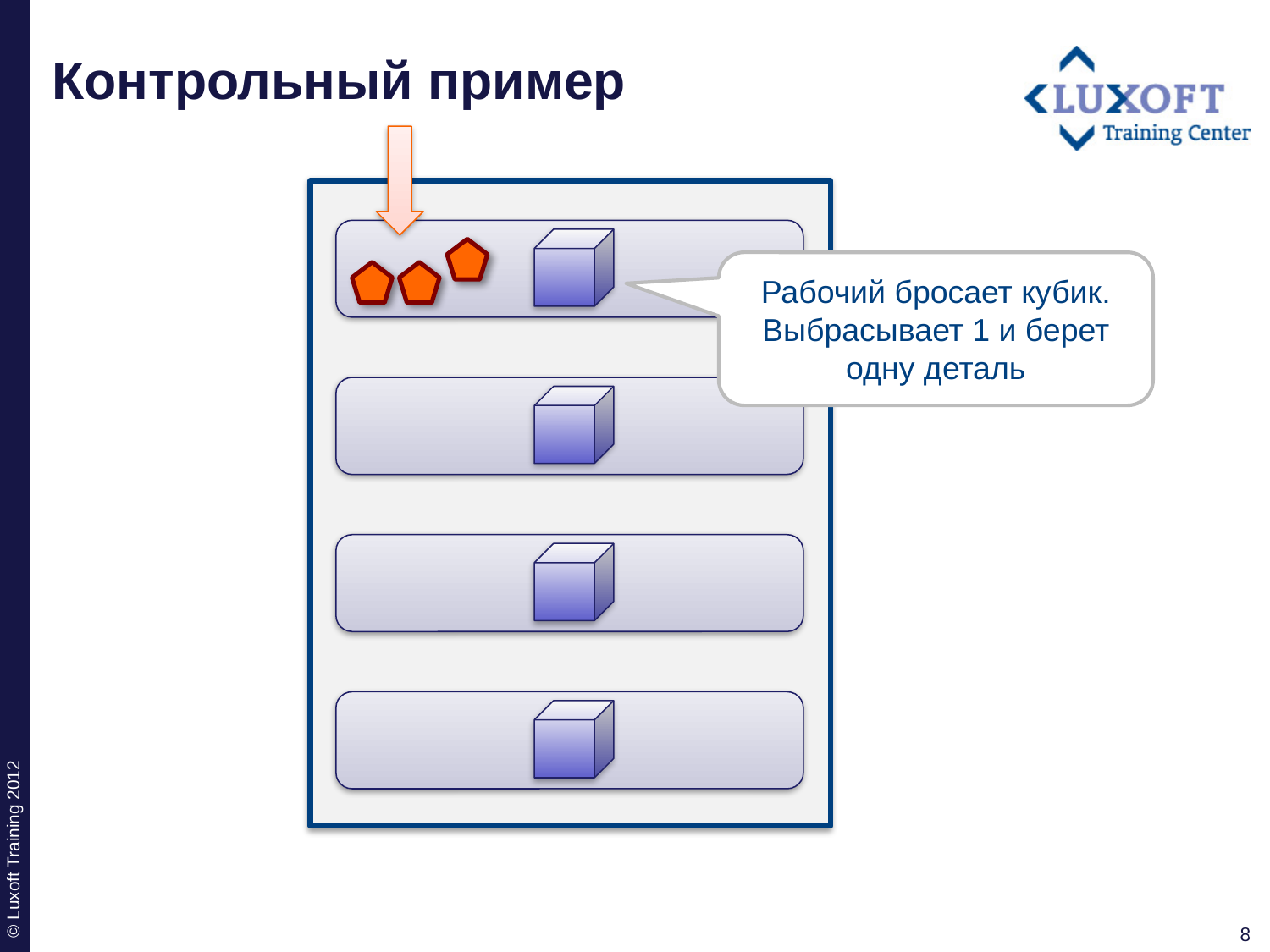

# Контрольный пример

Рабочий бросает кубик. Выбрасывает 1 и берет одну деталь